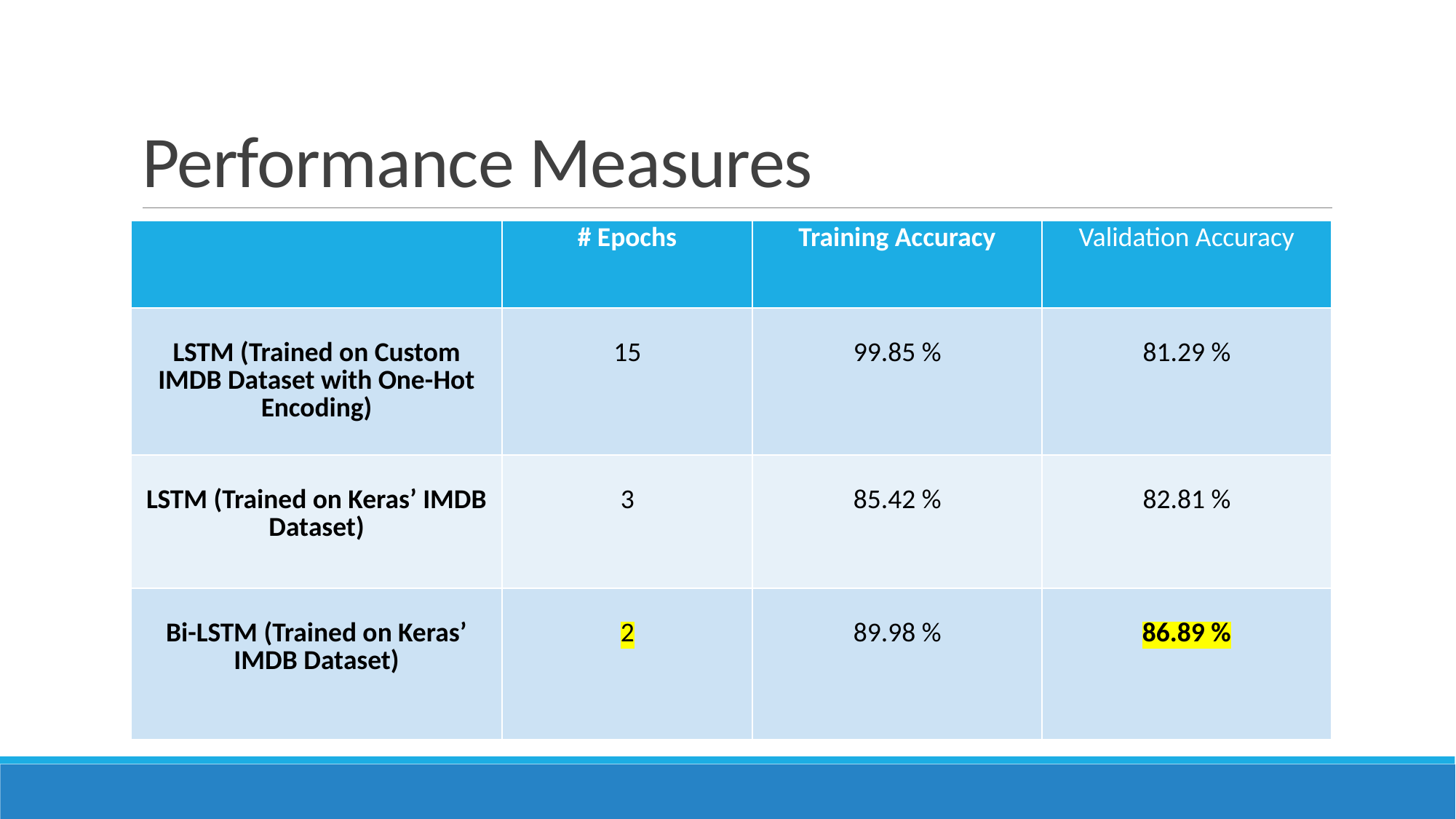

# Performance Measures
|  | # Epochs | Training Accuracy | Validation Accuracy |
| --- | --- | --- | --- |
| LSTM (Trained on Custom IMDB Dataset with One-Hot Encoding) | 15 | 99.85 % | 81.29 % |
| LSTM (Trained on Keras’ IMDB Dataset) | 3 | 85.42 % | 82.81 % |
| Bi-LSTM (Trained on Keras’ IMDB Dataset) | 2 | 89.98 % | 86.89 % |